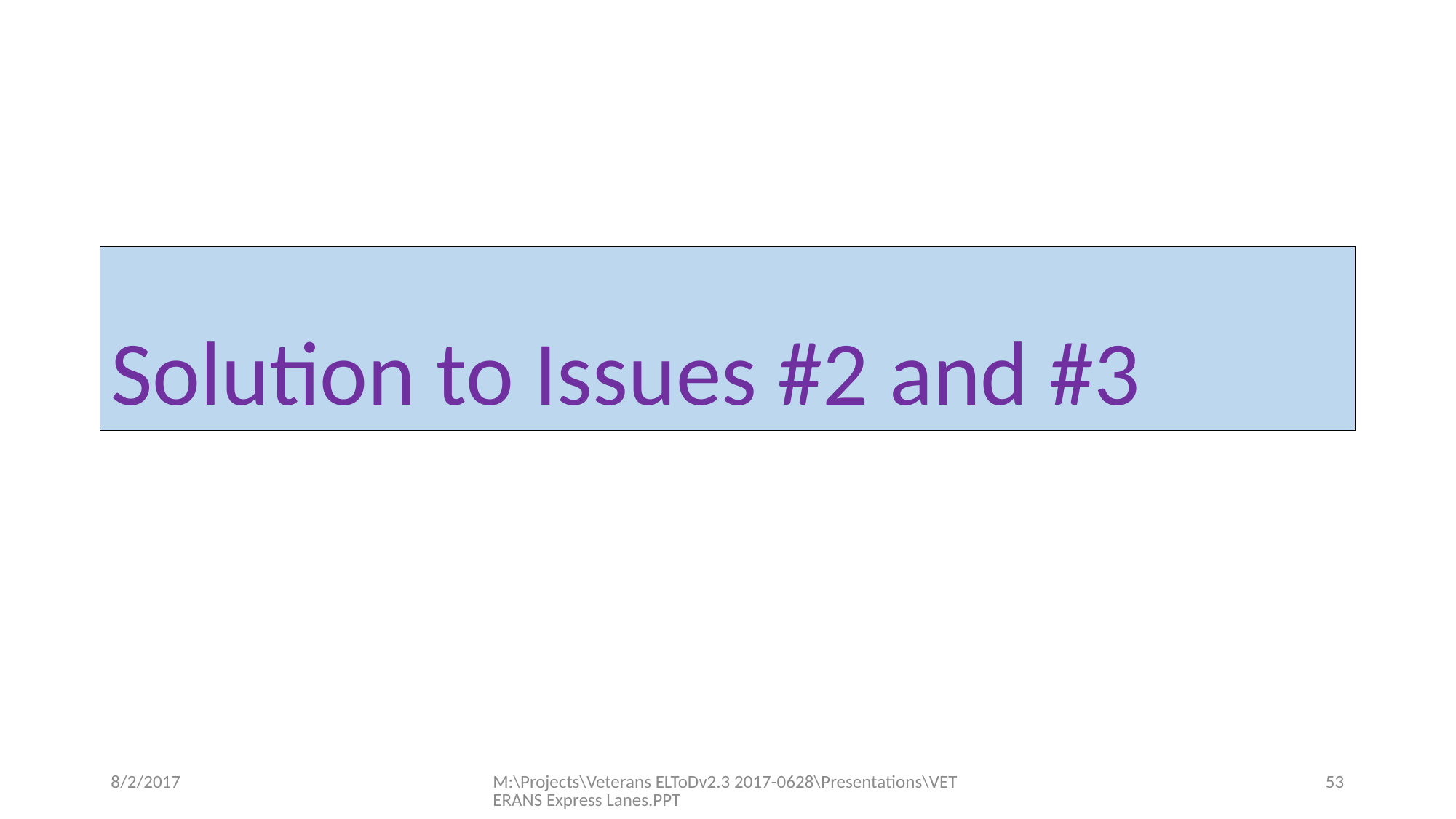

# Solution to Issues #2 and #3
8/2/2017
M:\Projects\Veterans ELToDv2.3 2017-0628\Presentations\VETERANS Express Lanes.PPT
53